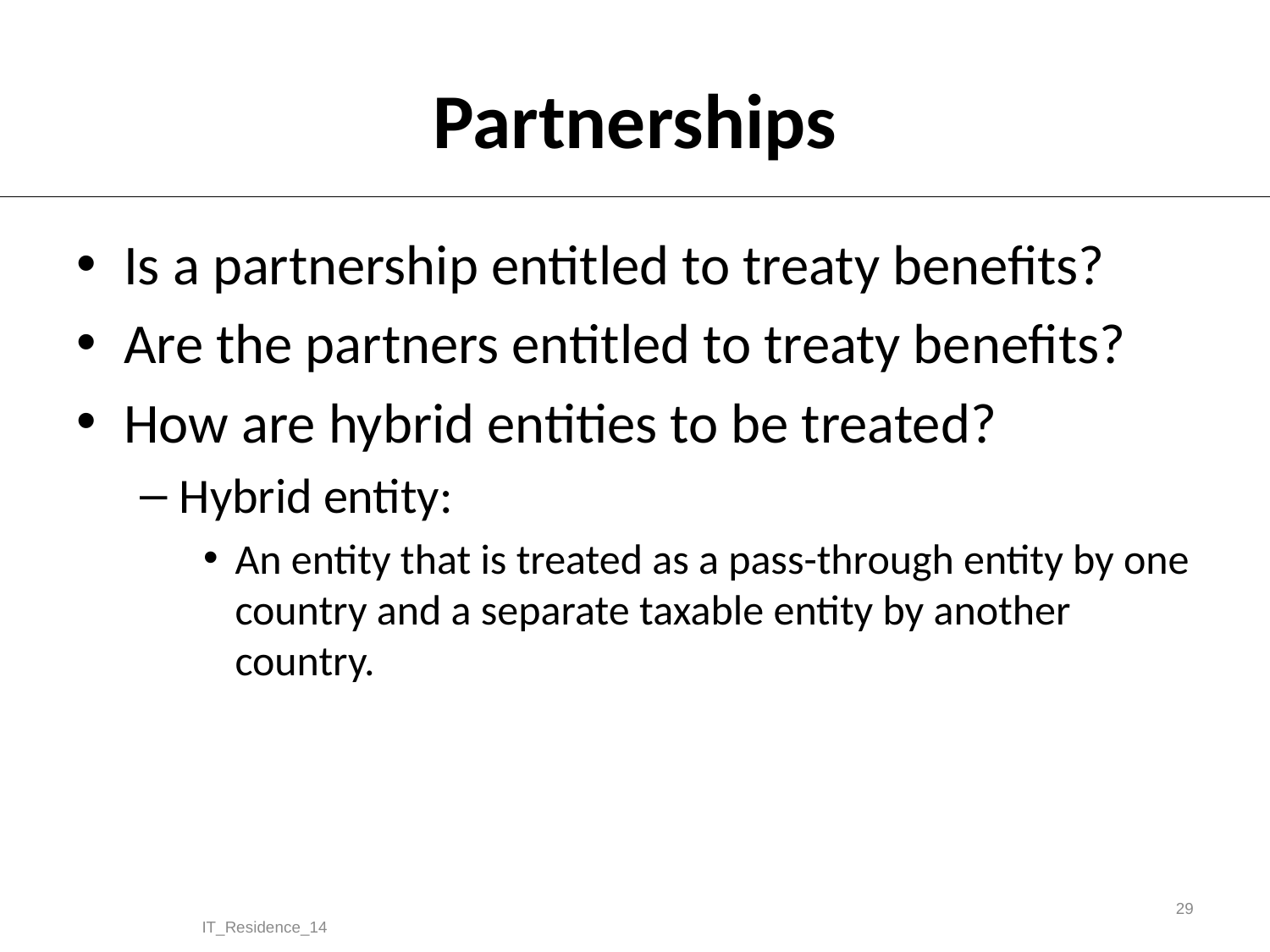

# Partnerships
Is a partnership entitled to treaty benefits?
Are the partners entitled to treaty benefits?
How are hybrid entities to be treated?
Hybrid entity:
An entity that is treated as a pass-through entity by one country and a separate taxable entity by another country.
29
IT_Residence_14